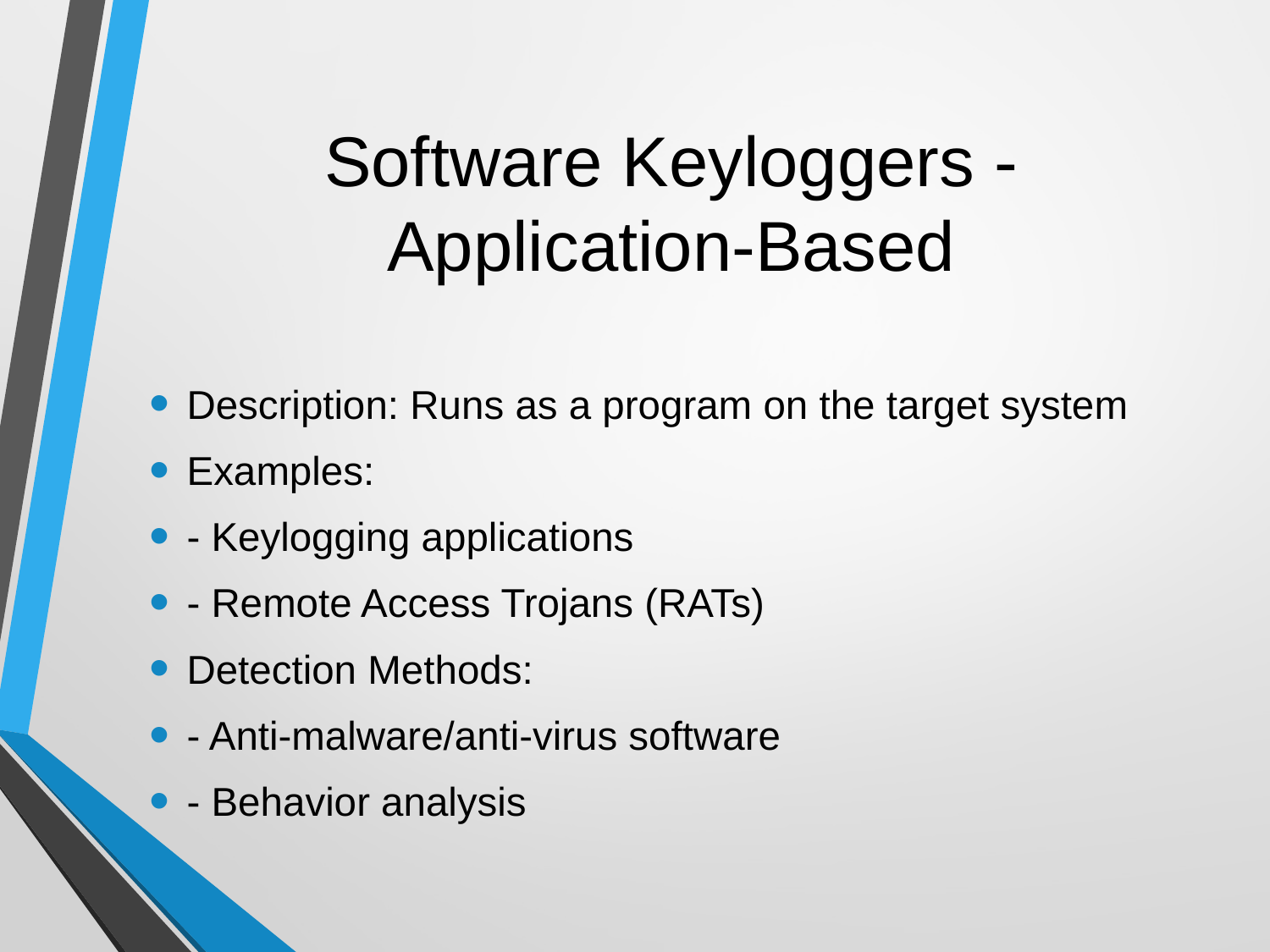

# Software Keyloggers - Application-Based
Description: Runs as a program on the target system
Examples:
- Keylogging applications
- Remote Access Trojans (RATs)
Detection Methods:
- Anti-malware/anti-virus software
- Behavior analysis